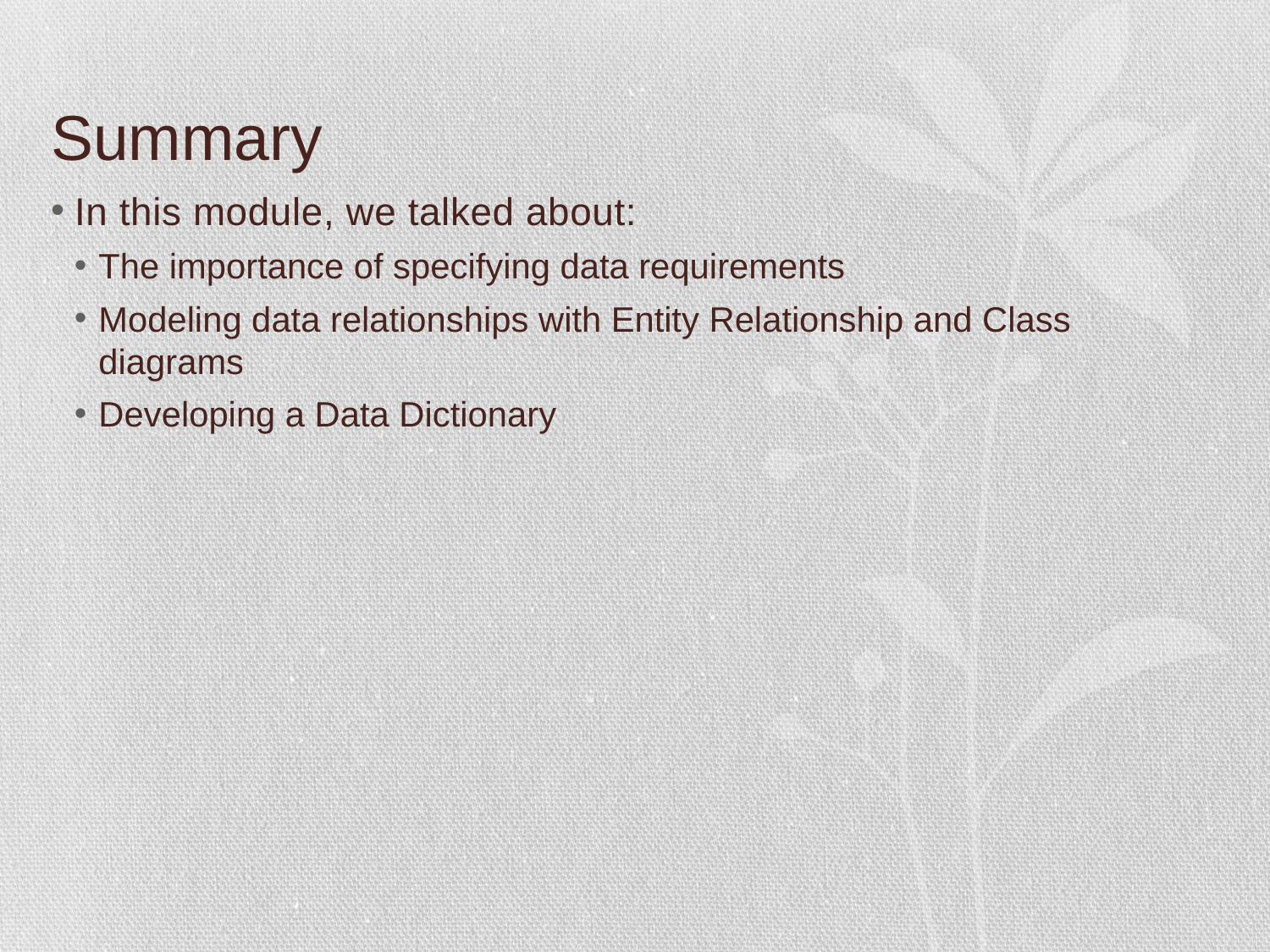

# Summary
In this module, we talked about:
The importance of specifying data requirements
Modeling data relationships with Entity Relationship and Class diagrams
Developing a Data Dictionary